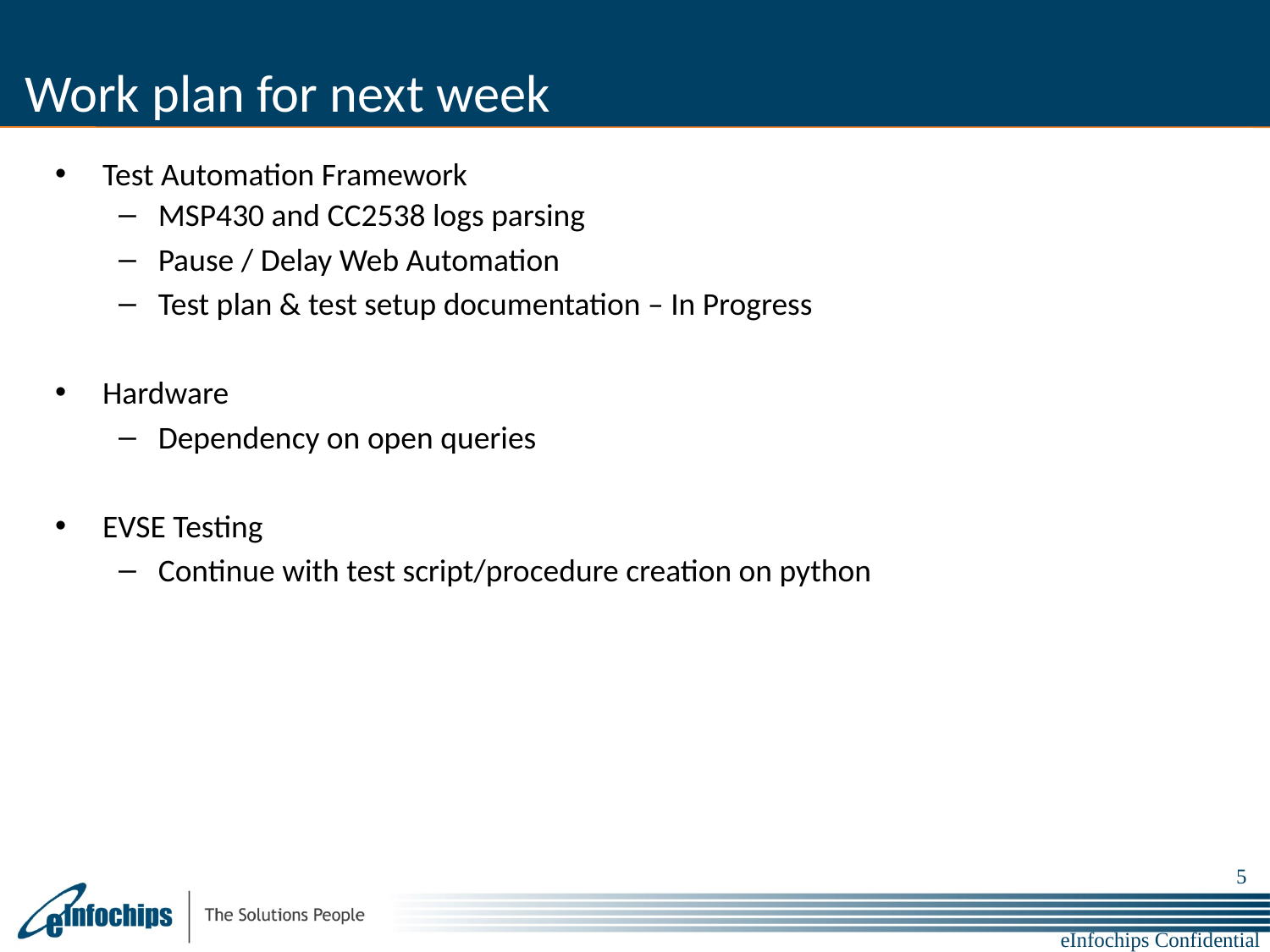

# Work plan for next week
Test Automation Framework
MSP430 and CC2538 logs parsing
Pause / Delay Web Automation
Test plan & test setup documentation – In Progress

Hardware
Dependency on open queries

EVSE Testing
Continue with test script/procedure creation on python